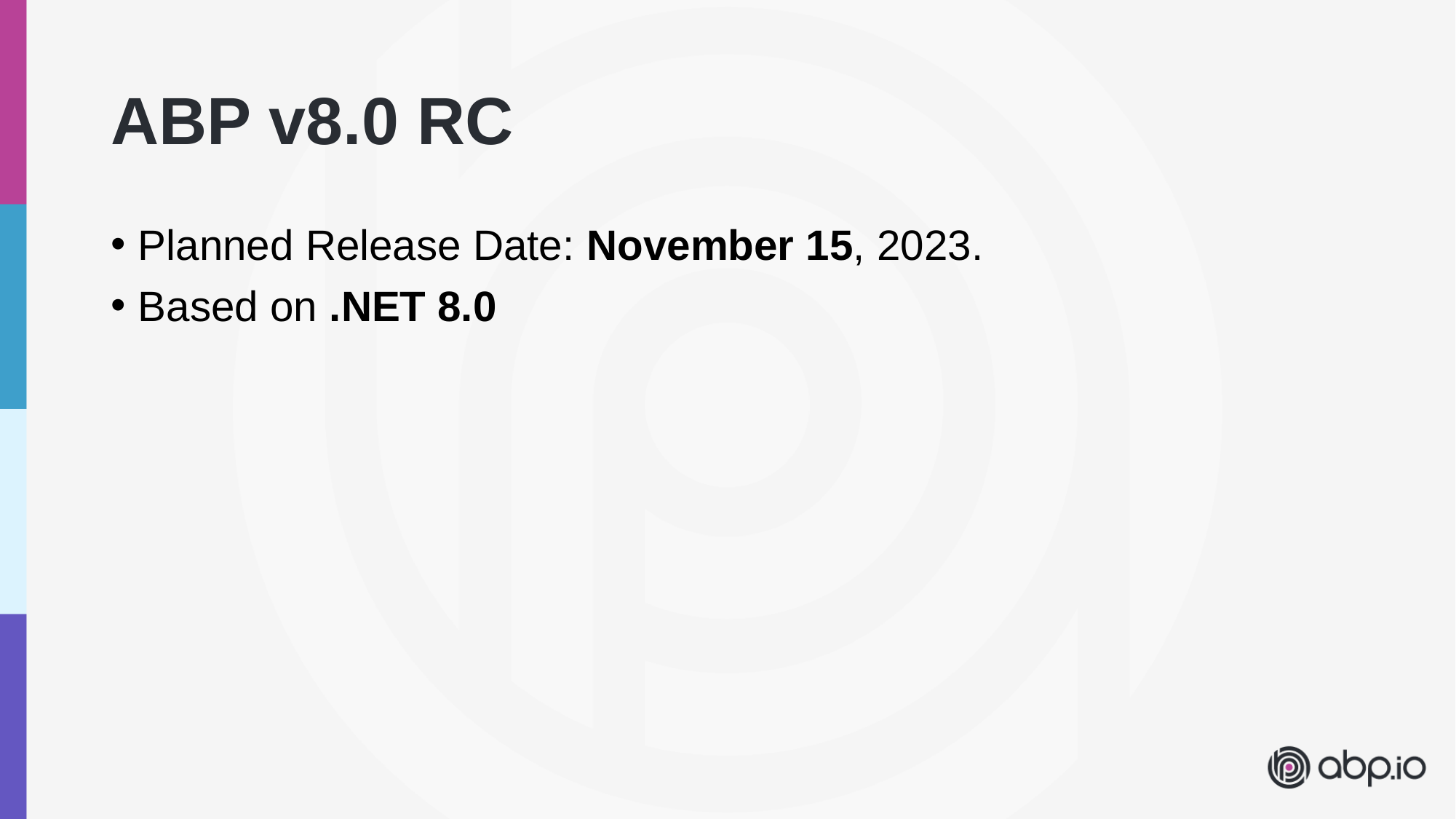

# ABP v8.0 RC
Planned Release Date: November 15, 2023.
Based on .NET 8.0